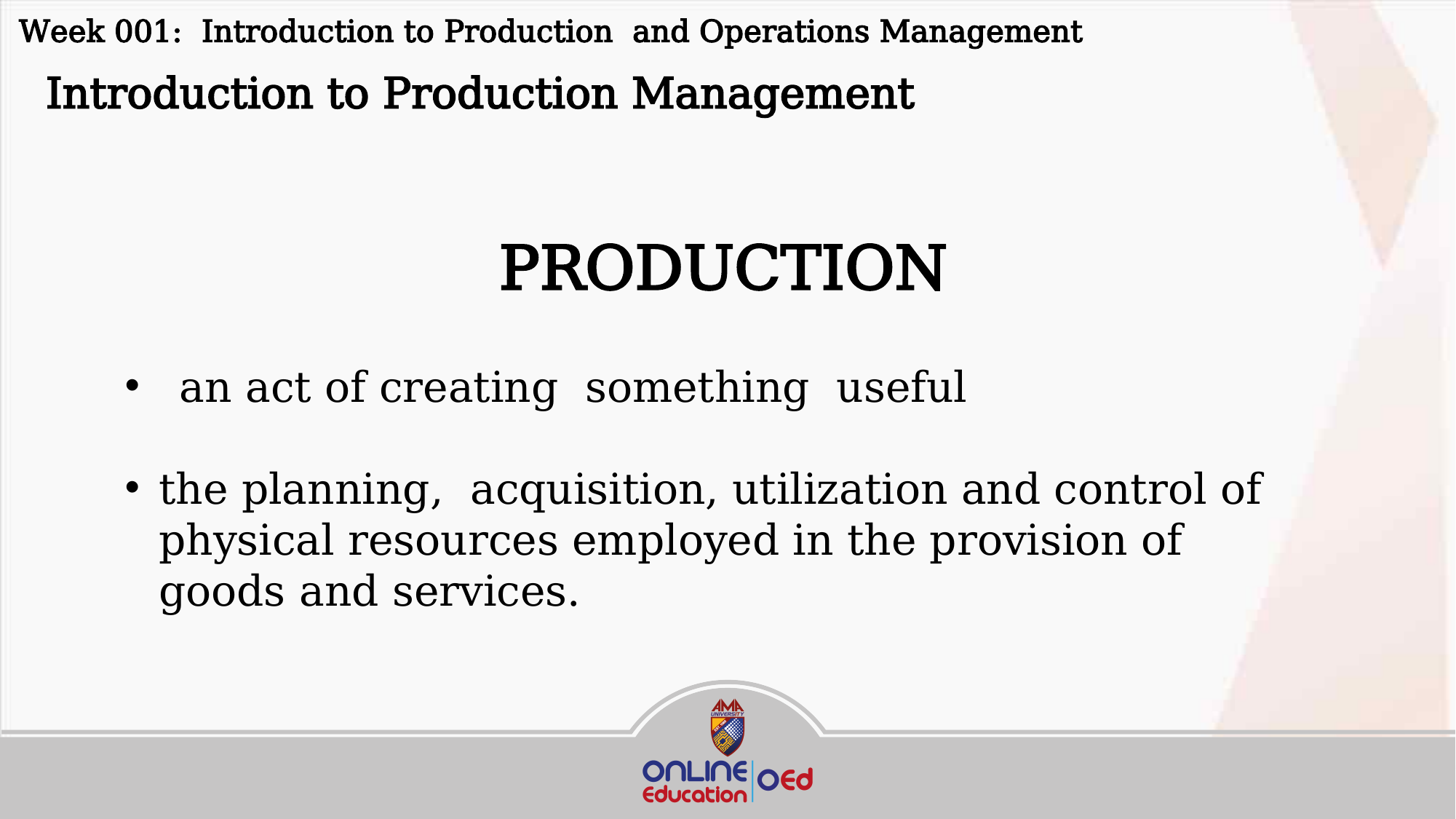

Week 001:  Introduction to Production  and Operations Management
  Introduction to Production Management
PRODUCTION

an act of creating  something  useful

the planning,  acquisition, utilization and control of  physical resources employed in the provision of goods and services.